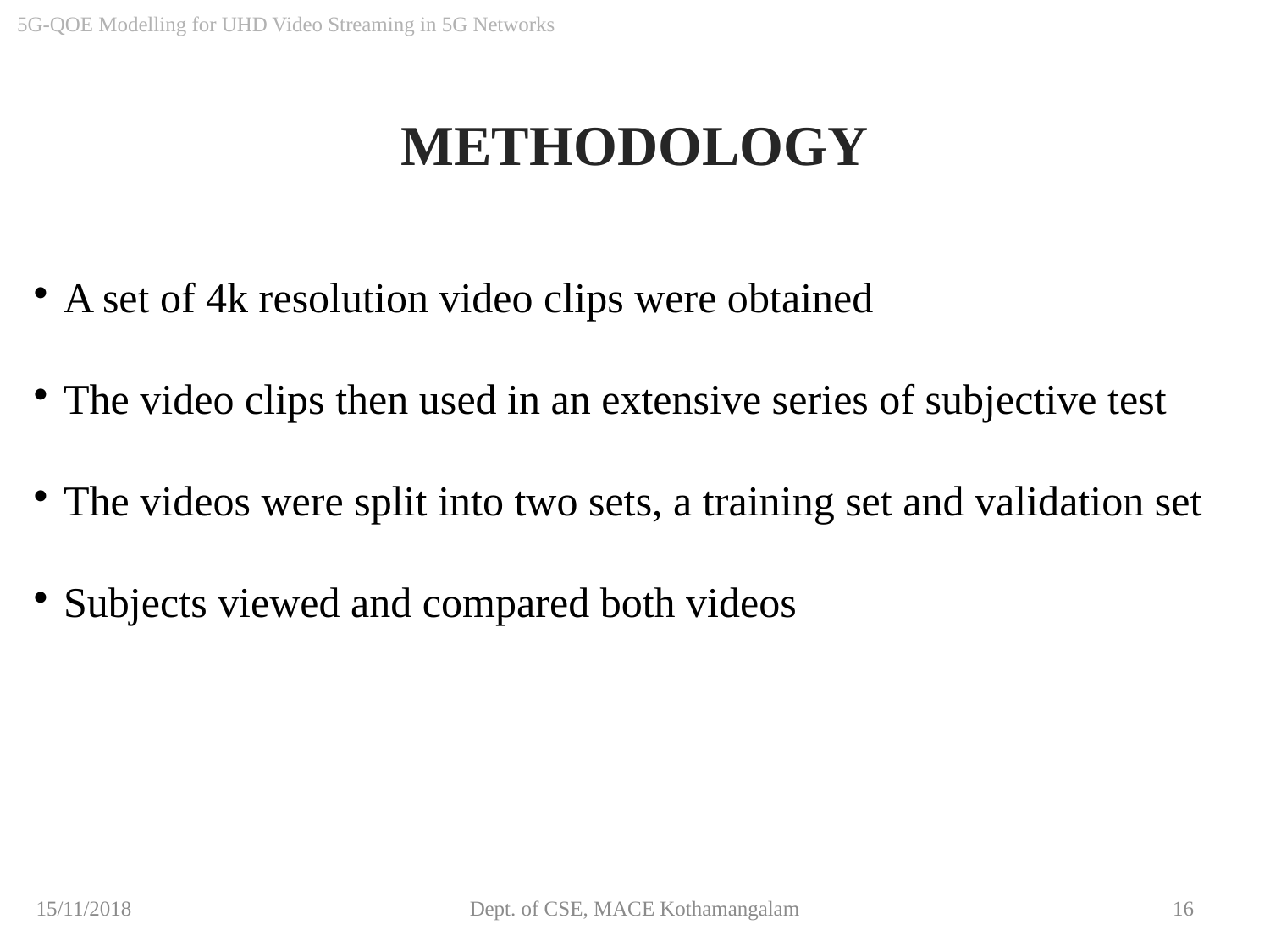

5G-QOE Modelling for UHD Video Streaming in 5G Networks
METHODOLOGY
A set of 4k resolution video clips were obtained

The video clips then used in an extensive series of subjective test

The videos were split into two sets, a training set and validation set

Subjects viewed and compared both videos

15/11/2018

Dept. of CSE, MACE Kothamangalam
16